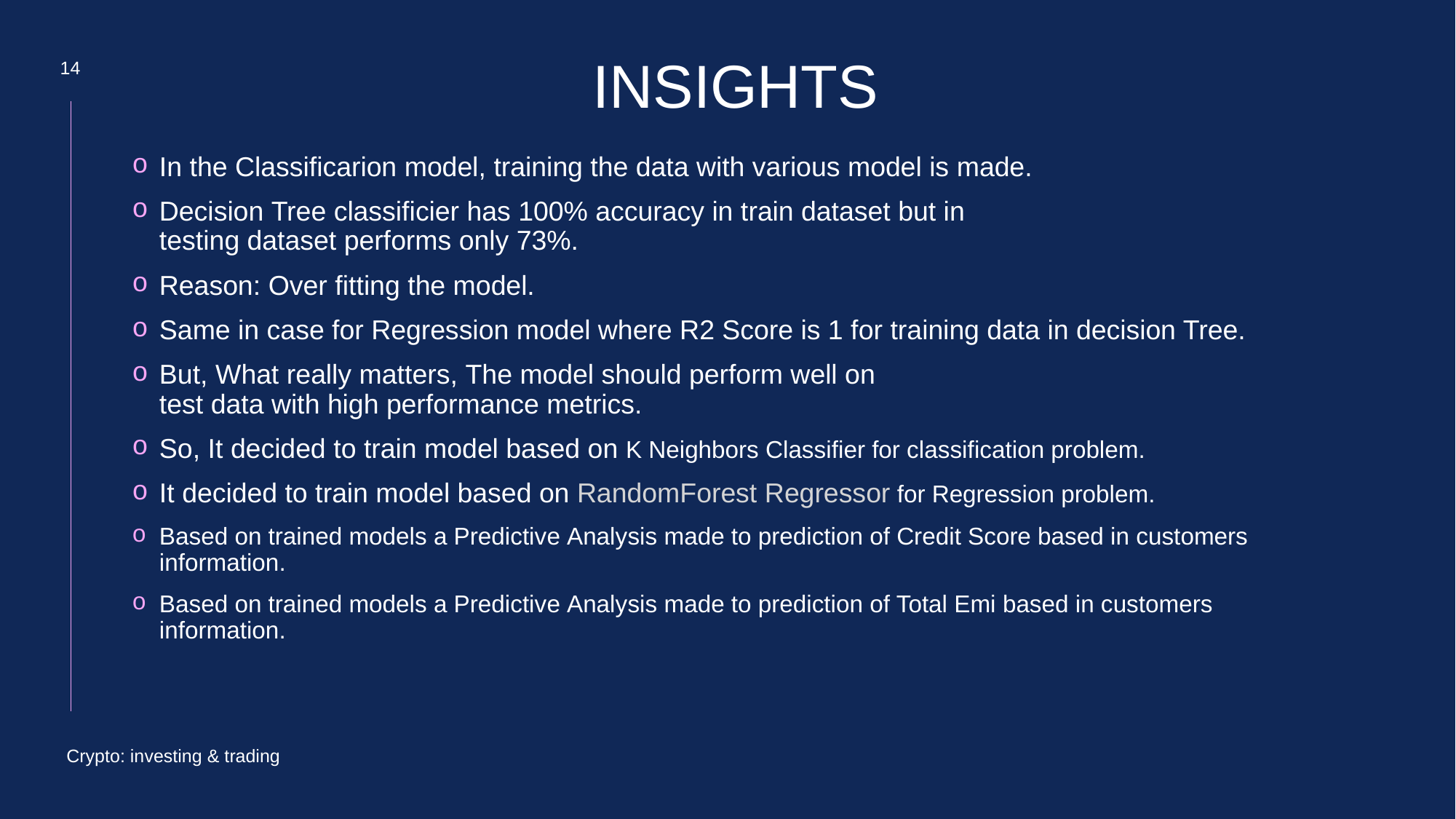

INSIGHTS
14
In the Classificarion model, training the data with various model is made.
Decision Tree classificier has 100% accuracy in train dataset but in testing dataset performs only 73%.
Reason: Over fitting the model.
Same in case for Regression model where R2 Score is 1 for training data in decision Tree.
But, What really matters, The model should perform well on test data with high performance metrics.
So, It decided to train model based on K Neighbors Classifier for classification problem.
It decided to train model based on RandomForest Regressor for Regression problem.
Based on trained models a Predictive Analysis made to prediction of Credit Score based in customers information.
Based on trained models a Predictive Analysis made to prediction of Total Emi based in customers information.
Crypto: investing & trading